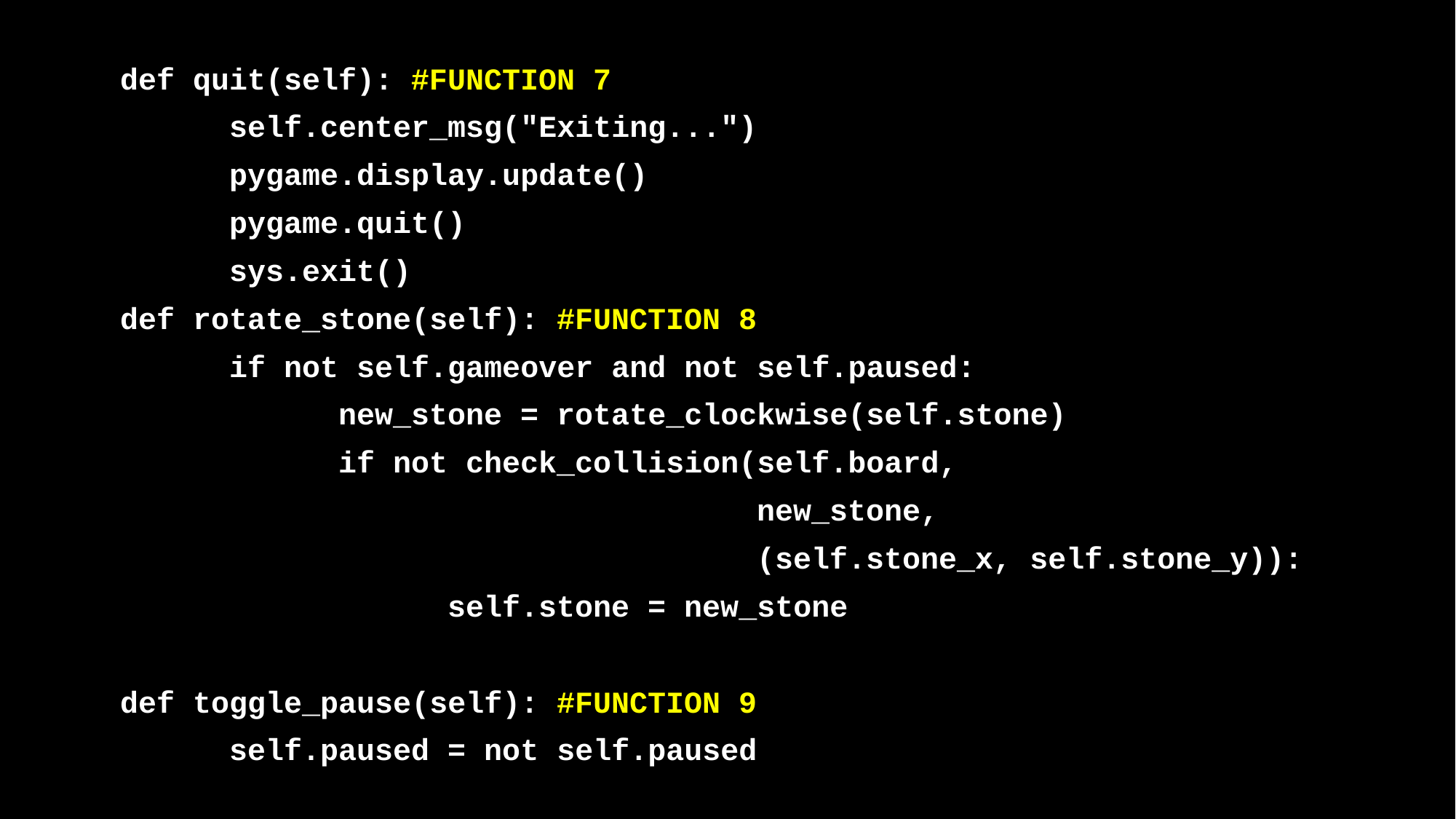

def quit(self): #FUNCTION 7
		self.center_msg("Exiting...")
		pygame.display.update()
		pygame.quit()
		sys.exit()
	def rotate_stone(self): #FUNCTION 8
		if not self.gameover and not self.paused:
			new_stone = rotate_clockwise(self.stone)
			if not check_collision(self.board,
			                       new_stone,
			                       (self.stone_x, self.stone_y)):
				self.stone = new_stone

	def toggle_pause(self): #FUNCTION 9
		self.paused = not self.paused